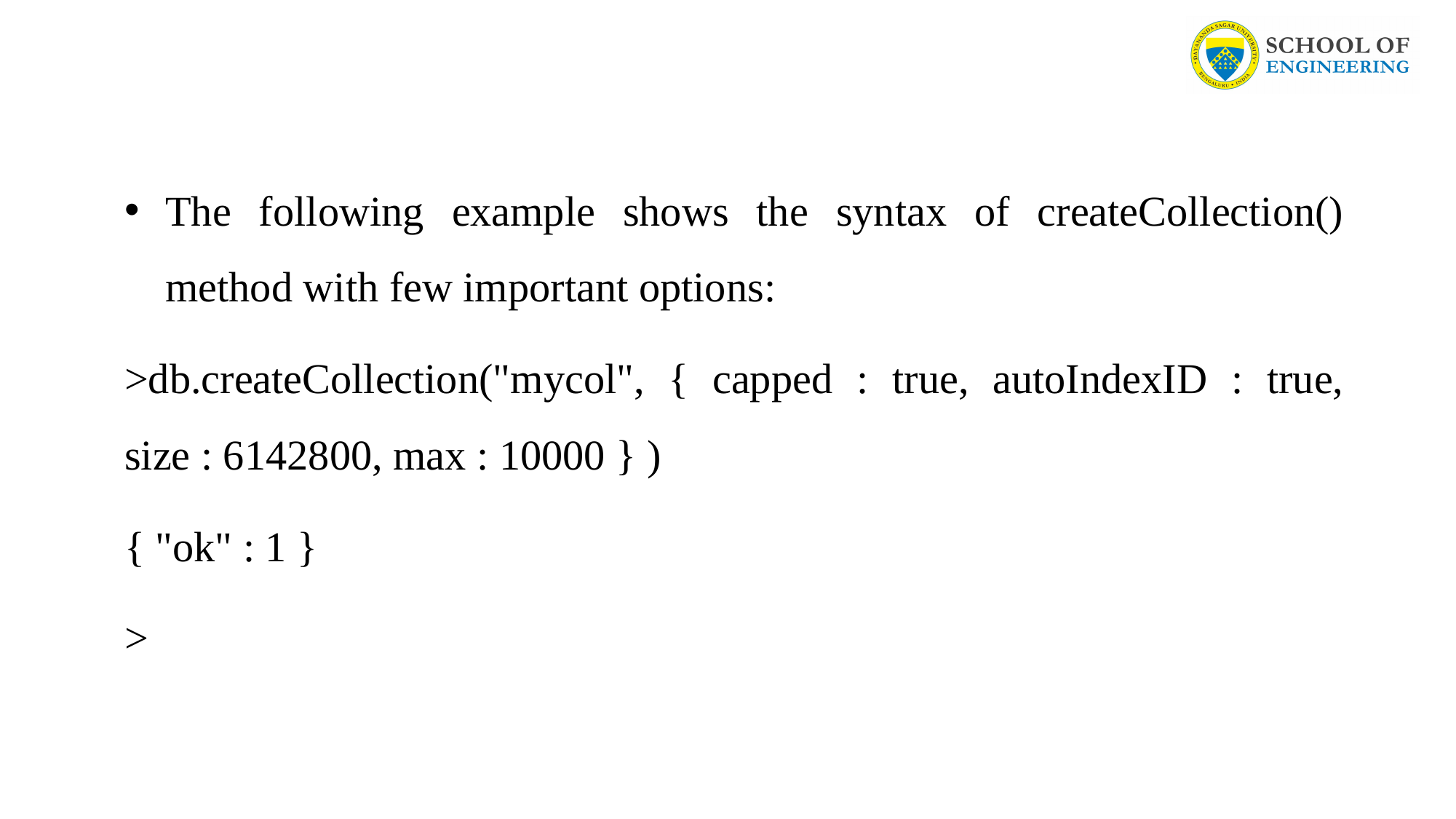

The following example shows the syntax of createCollection() method with few important options:
>db.createCollection("mycol", { capped : true, autoIndexID : true, size : 6142800, max : 10000 } )
{ "ok" : 1 }
>